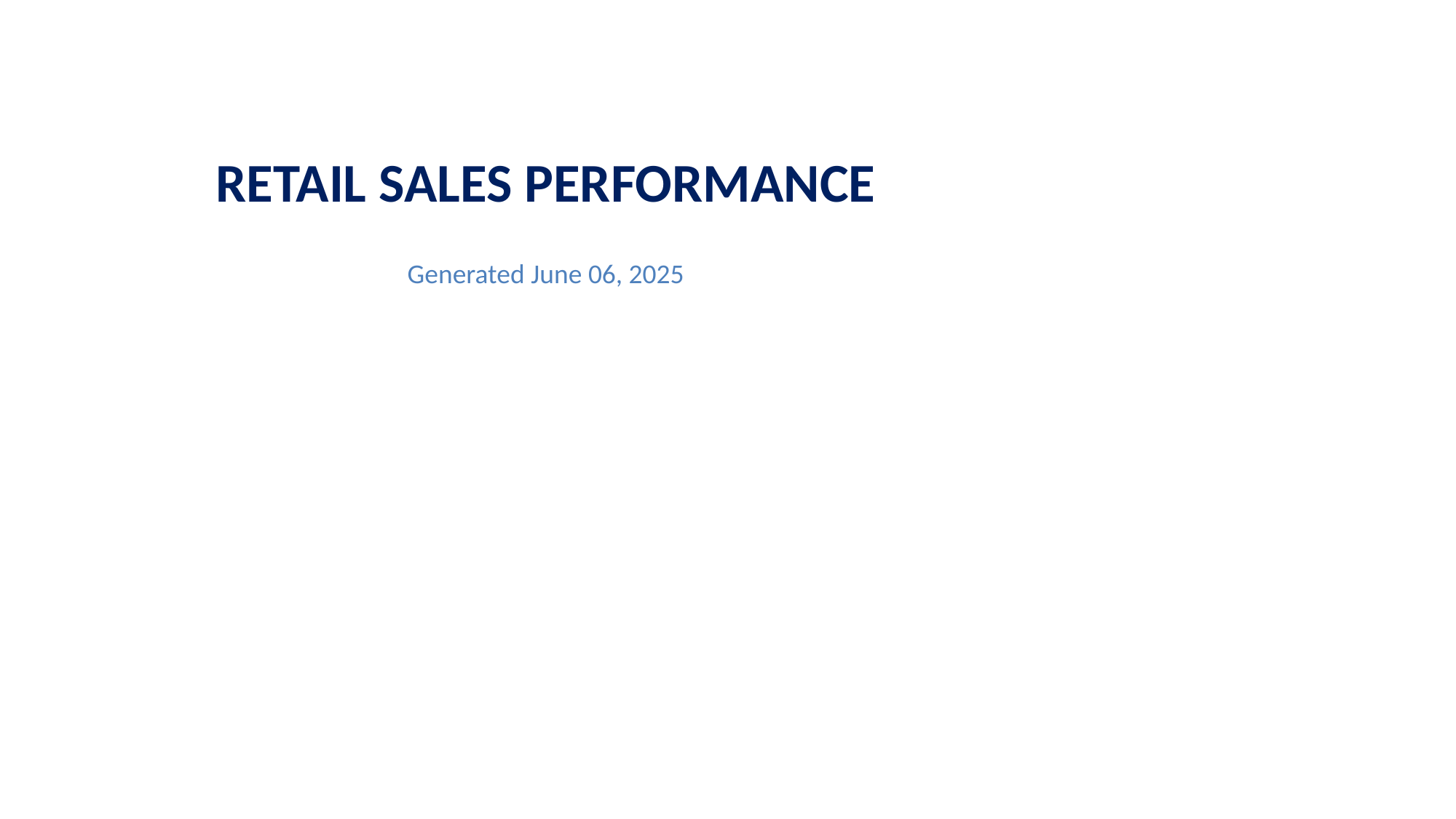

RETAIL SALES PERFORMANCE

Generated June 06, 2025